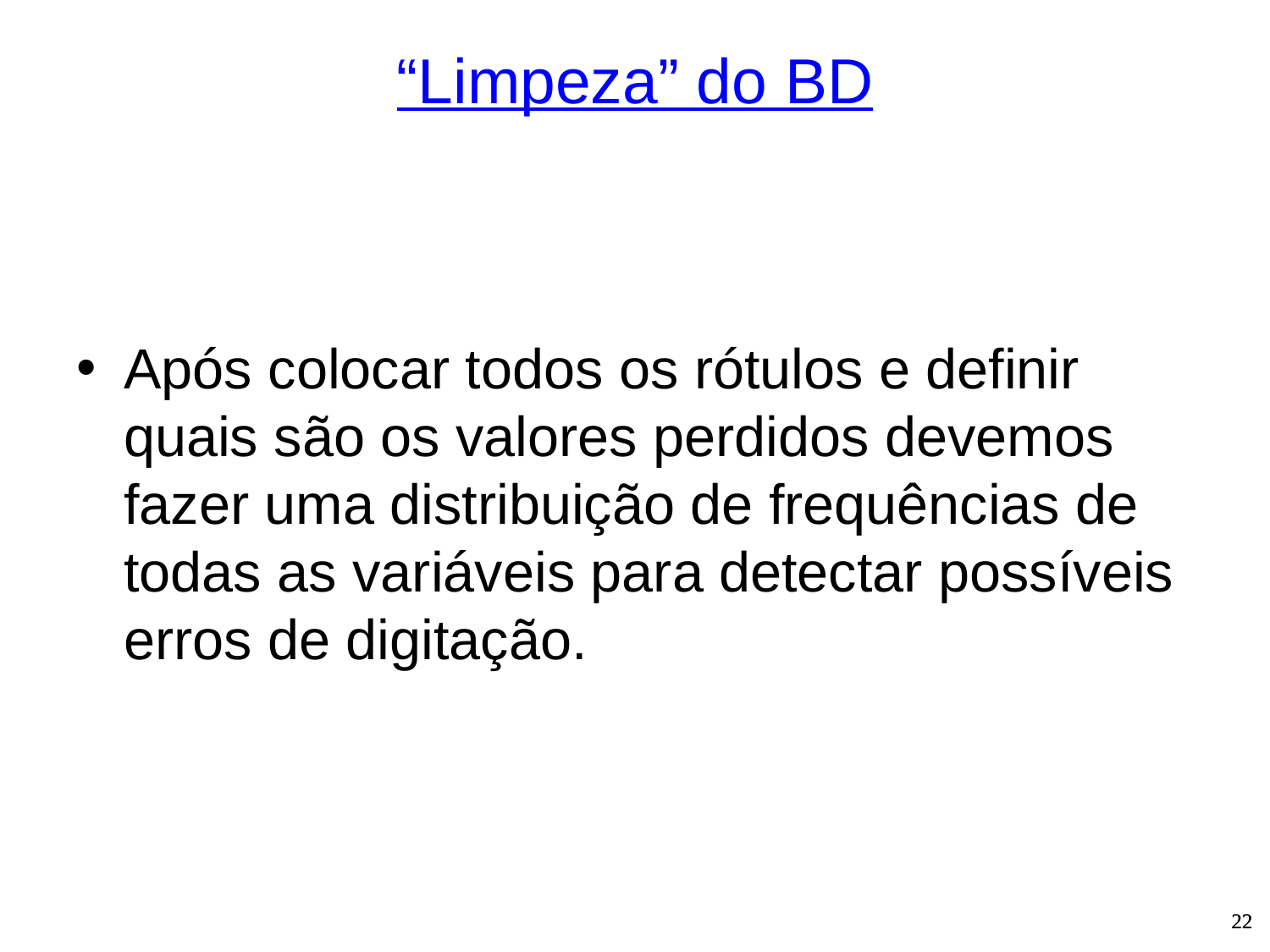

# “Limpeza” do BD
Após colocar todos os rótulos e definir quais são os valores perdidos devemos fazer uma distribuição de frequências de todas as variáveis para detectar possíveis erros de digitação.
22
22